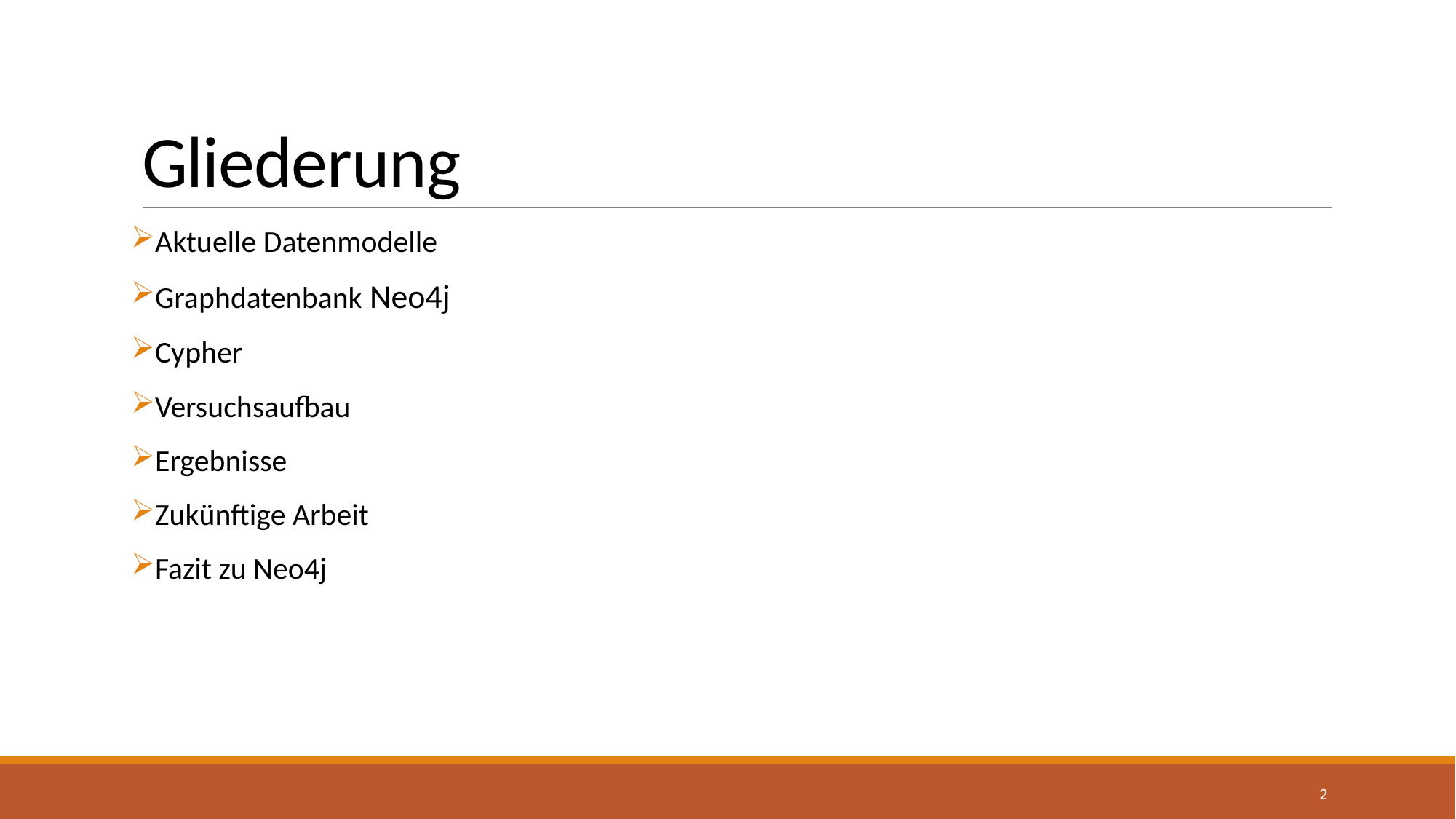

# Gliederung
Aktuelle Datenmodelle
Graphdatenbank Neo4j
Cypher
Versuchsaufbau
Ergebnisse
Zukünftige Arbeit
Fazit zu Neo4j
2